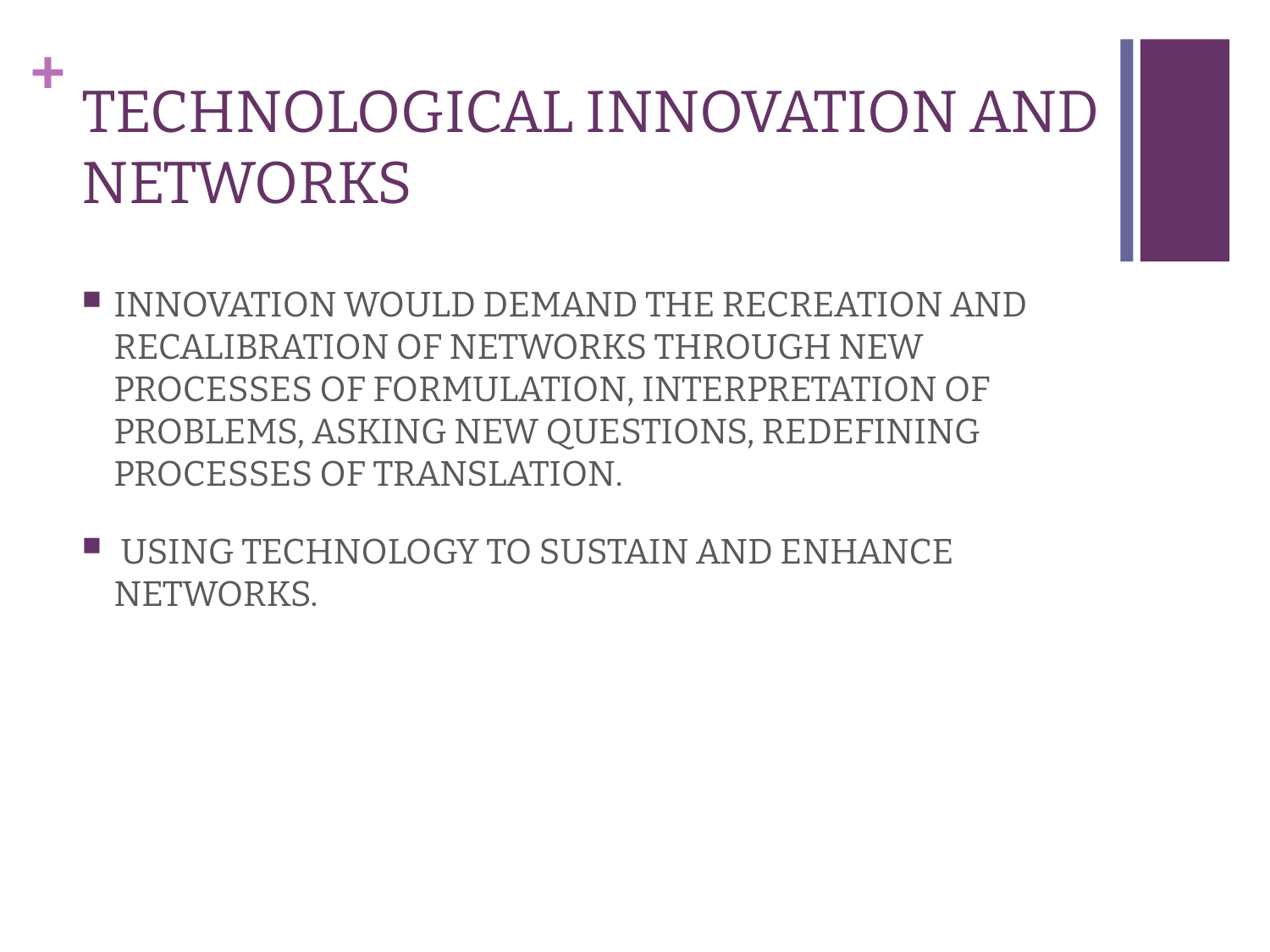

# TECHNOLOGICAL INNOVATION AND NETWORKS
INNOVATION WOULD DEMAND THE RECREATION AND RECALIBRATION OF NETWORKS THROUGH NEW PROCESSES OF FORMULATION, INTERPRETATION OF PROBLEMS, ASKING NEW QUESTIONS, REDEFINING PROCESSES OF TRANSLATION.
 USING TECHNOLOGY TO SUSTAIN AND ENHANCE NETWORKS.